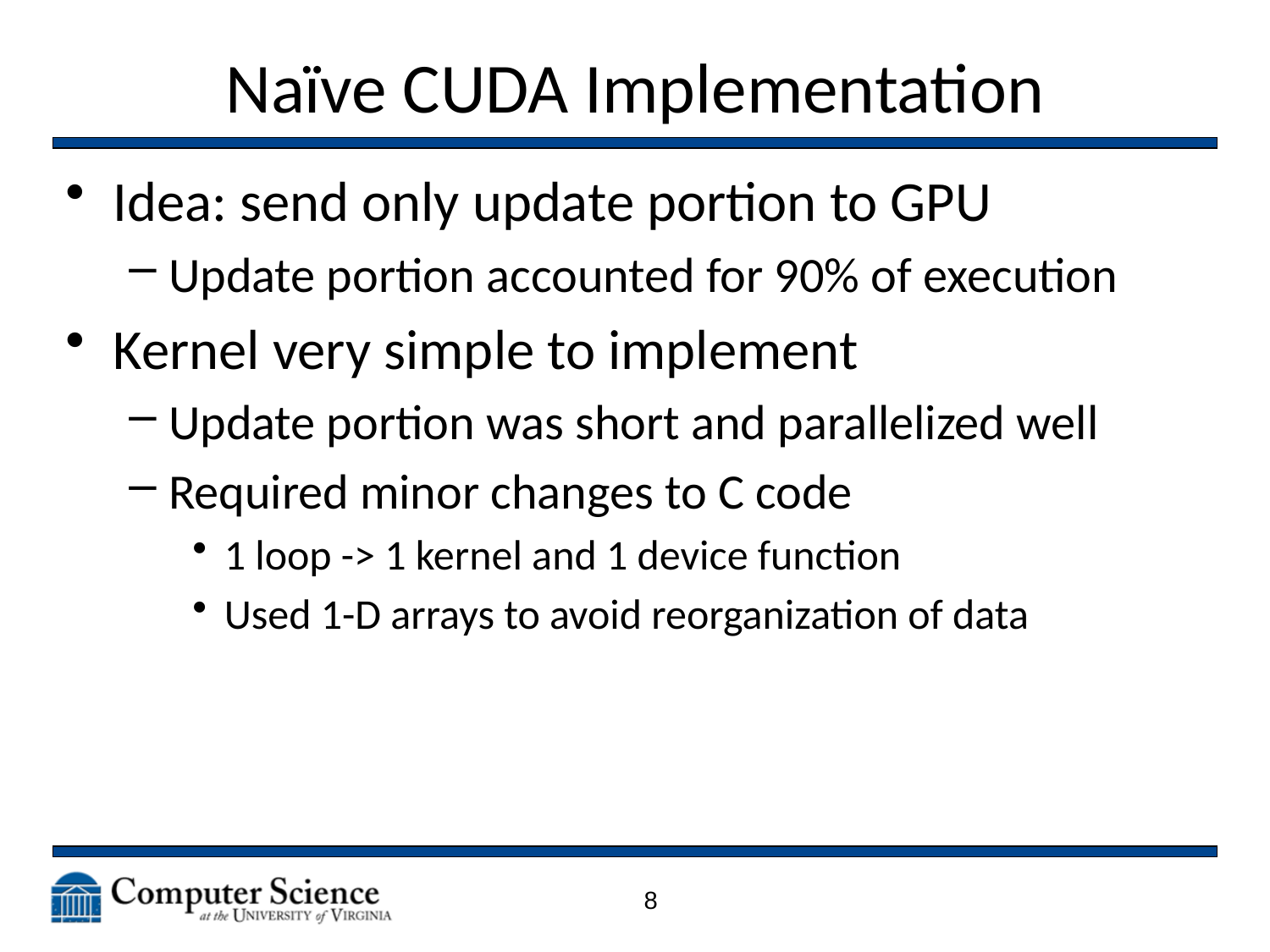

# Naïve CUDA Implementation
Idea: send only update portion to GPU
Update portion accounted for 90% of execution
Kernel very simple to implement
Update portion was short and parallelized well
Required minor changes to C code
1 loop -> 1 kernel and 1 device function
Used 1-D arrays to avoid reorganization of data
8